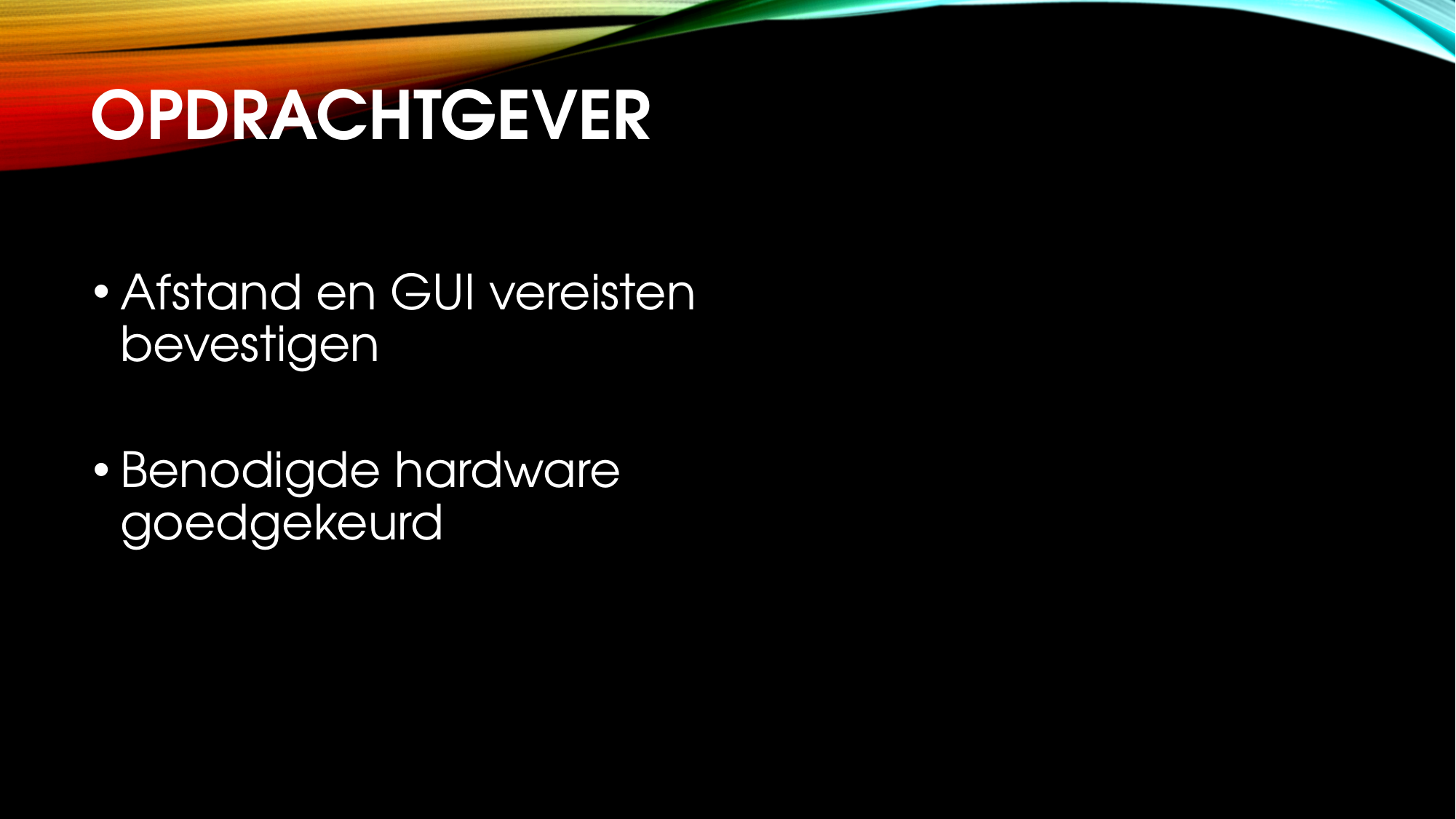

# Opdrachtgever
Afstand en GUI vereisten bevestigen
Benodigde hardware goedgekeurd